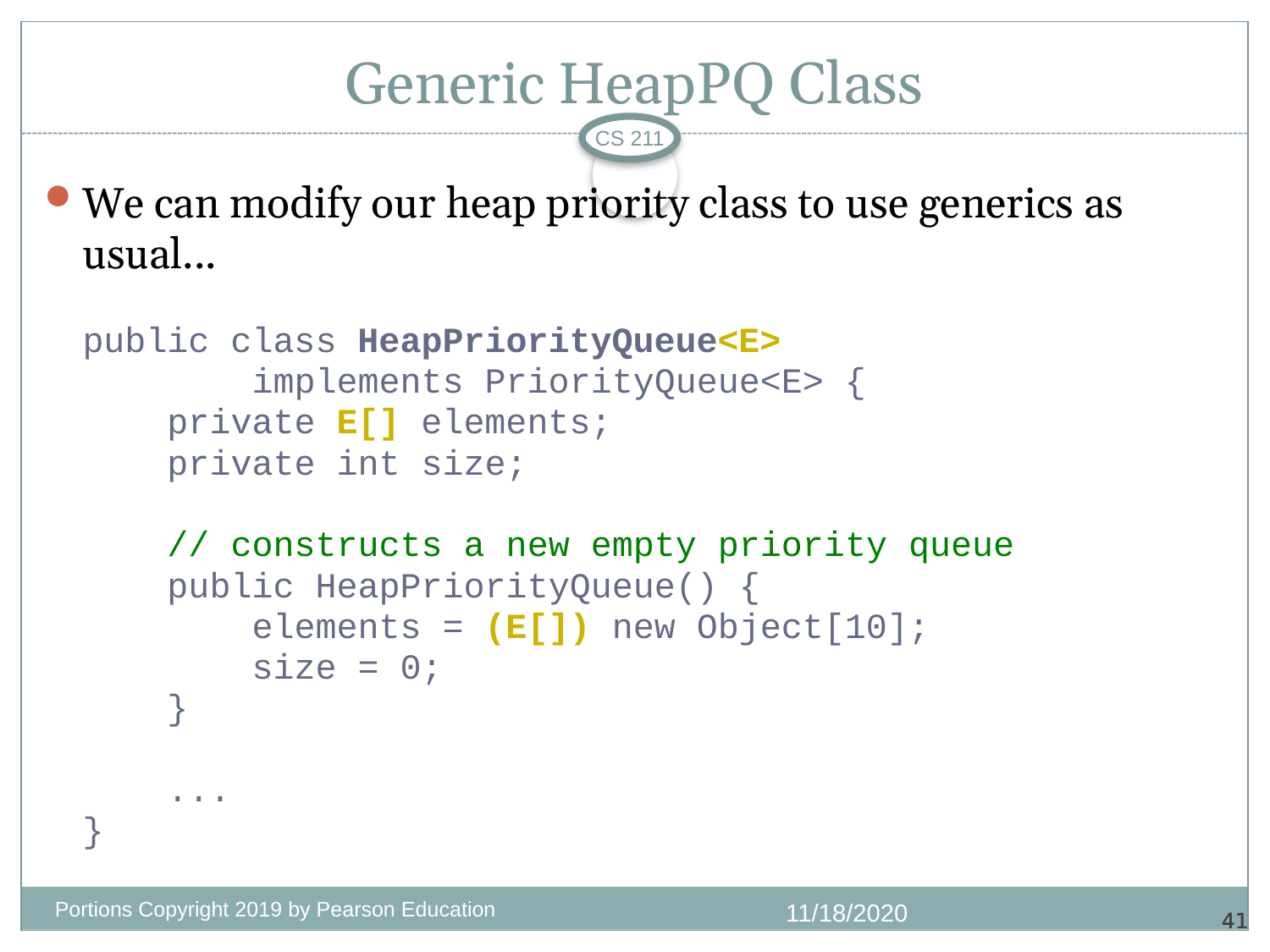

# Generic HeapPQ Class
CS 211
We can modify our heap priority class to use generics as usual...

public class HeapPriorityQueue<E>
        implements PriorityQueue<E> {
    private E[] elements;
    private int size;

    // constructs a new empty priority queue
    public HeapPriorityQueue() {
        elements = (E[]) new Object[10];
        size = 0;
    }

    ...
}
Portions Copyright 2019 by Pearson Education
11/18/2020